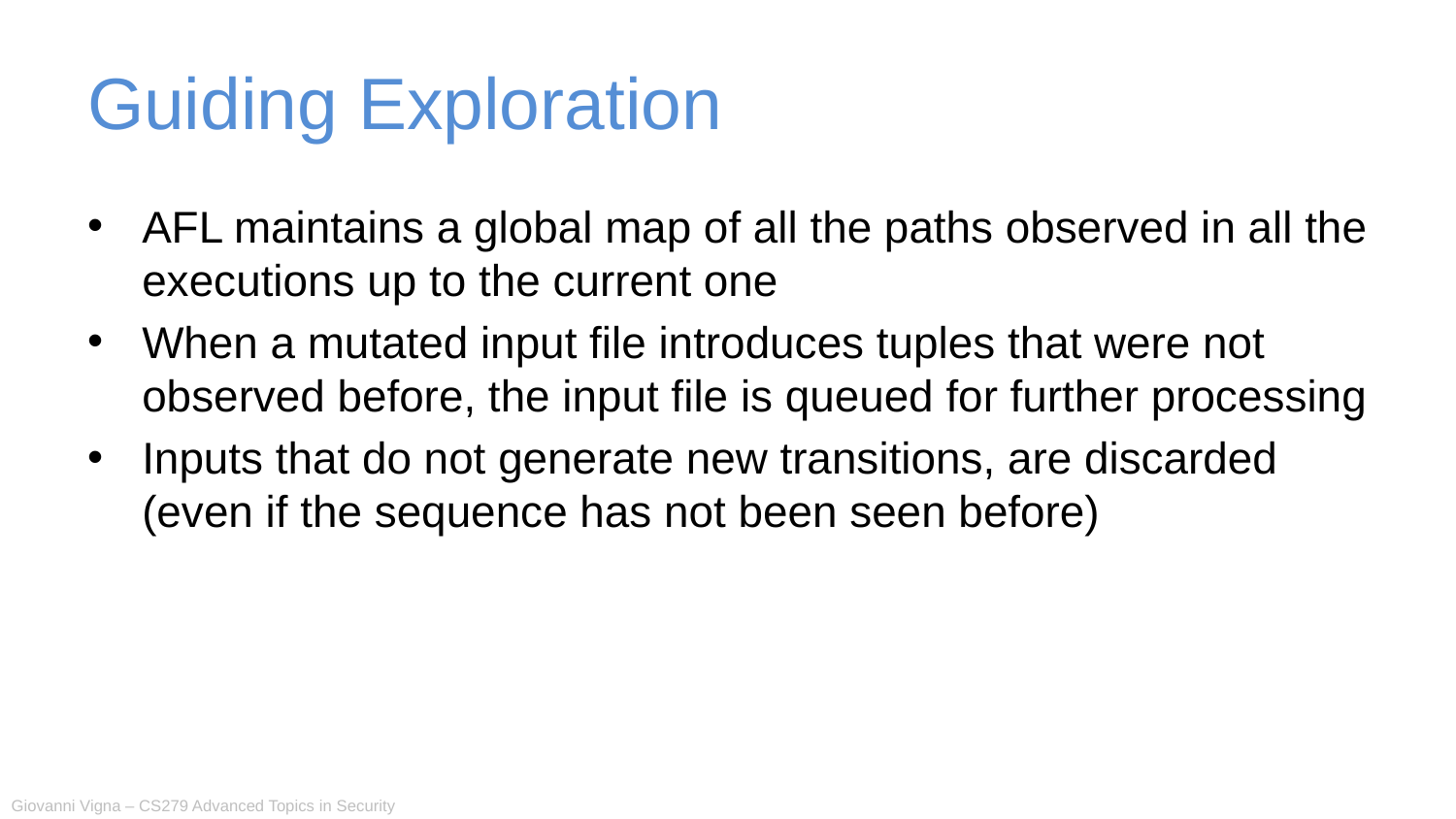

# Guiding Exploration
AFL maintains a global map of all the paths observed in all the executions up to the current one
When a mutated input file introduces tuples that were not observed before, the input file is queued for further processing
Inputs that do not generate new transitions, are discarded (even if the sequence has not been seen before)